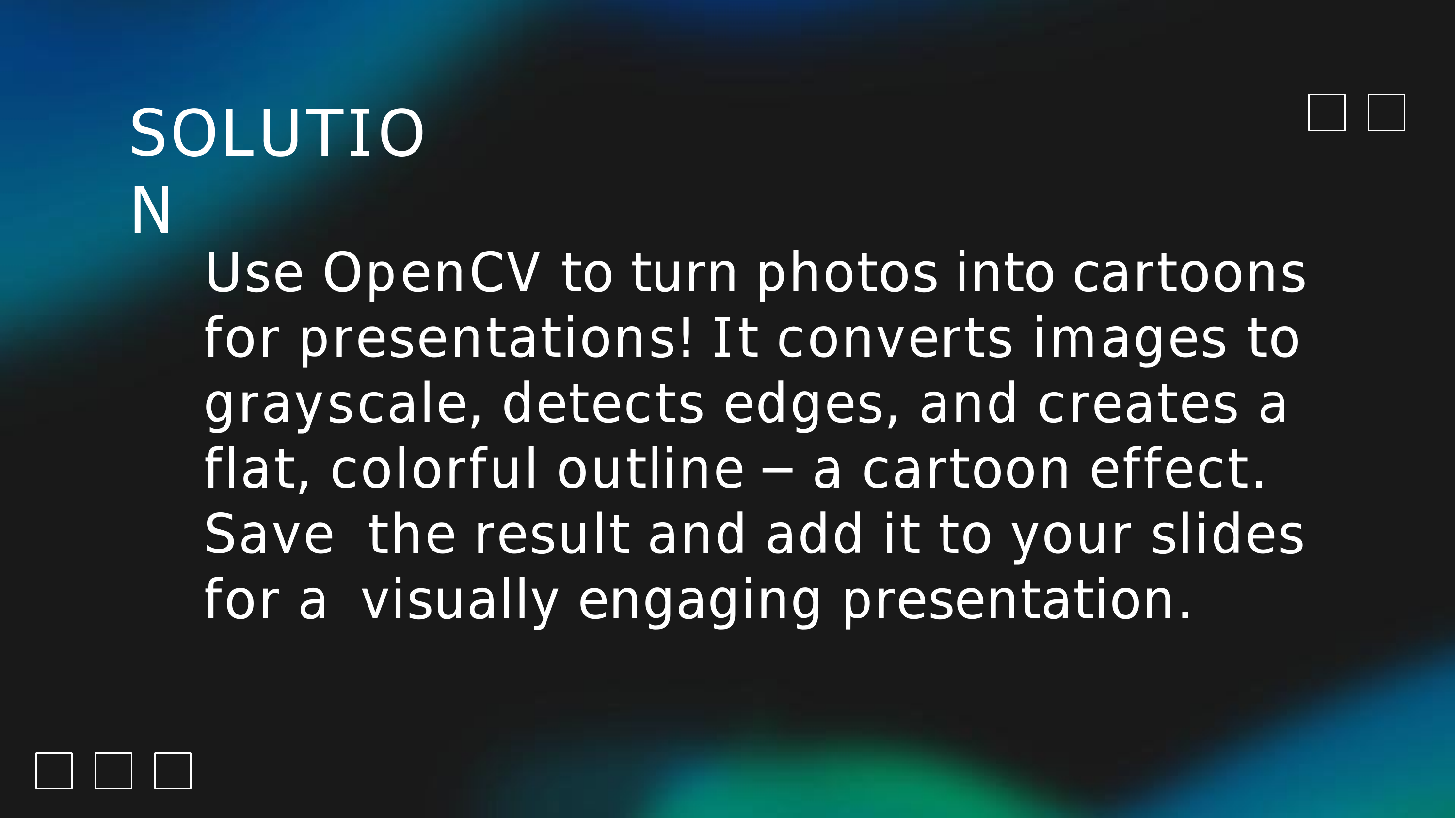

# SOLUTION

Use OpenCV to turn photos into cartoons  for presentations! It converts images to  grayscale, detects edges, and creates a  flat, colorful outline – a cartoon effect. Save  the result and add it to your slides for a  visually engaging presentation.